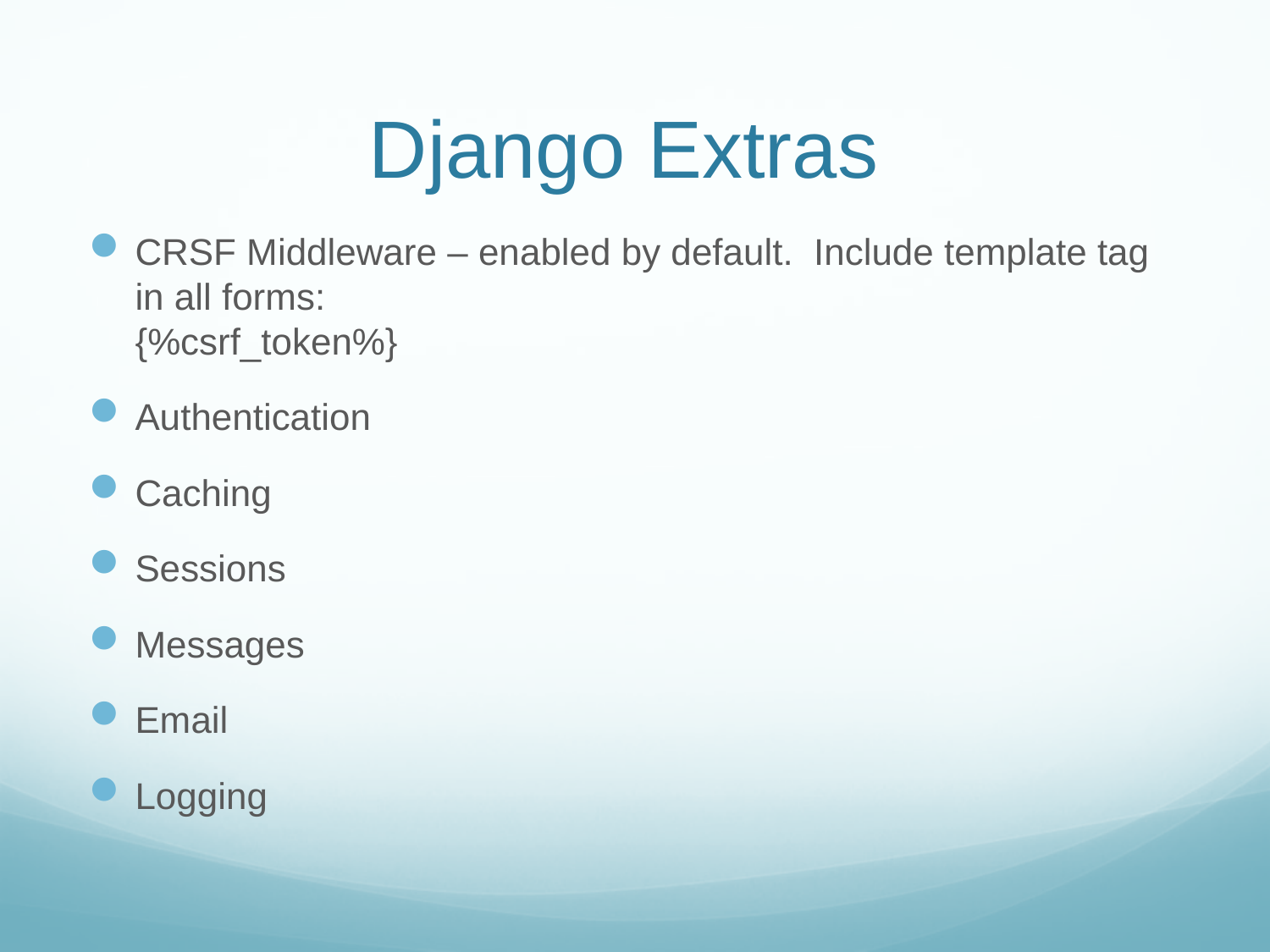

# Django Extras
CRSF Middleware – enabled by default.  Include template tag in all forms:
{%csrf_token%}
Authentication
Caching
Sessions
Messages
Email
Logging